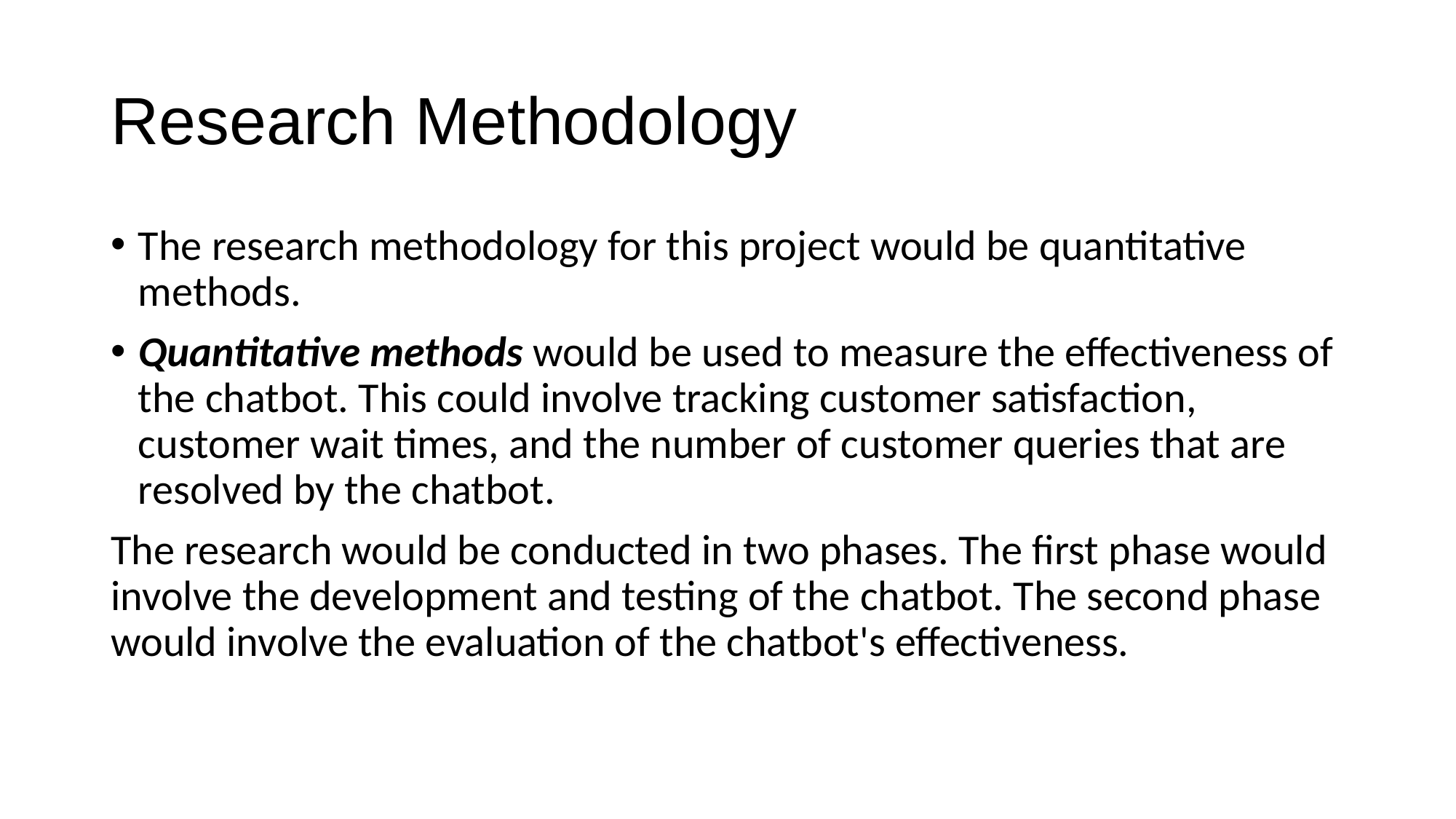

# Research Methodology
The research methodology for this project would be quantitative methods.
Quantitative methods would be used to measure the effectiveness of the chatbot. This could involve tracking customer satisfaction, customer wait times, and the number of customer queries that are resolved by the chatbot.
The research would be conducted in two phases. The first phase would involve the development and testing of the chatbot. The second phase would involve the evaluation of the chatbot's effectiveness.